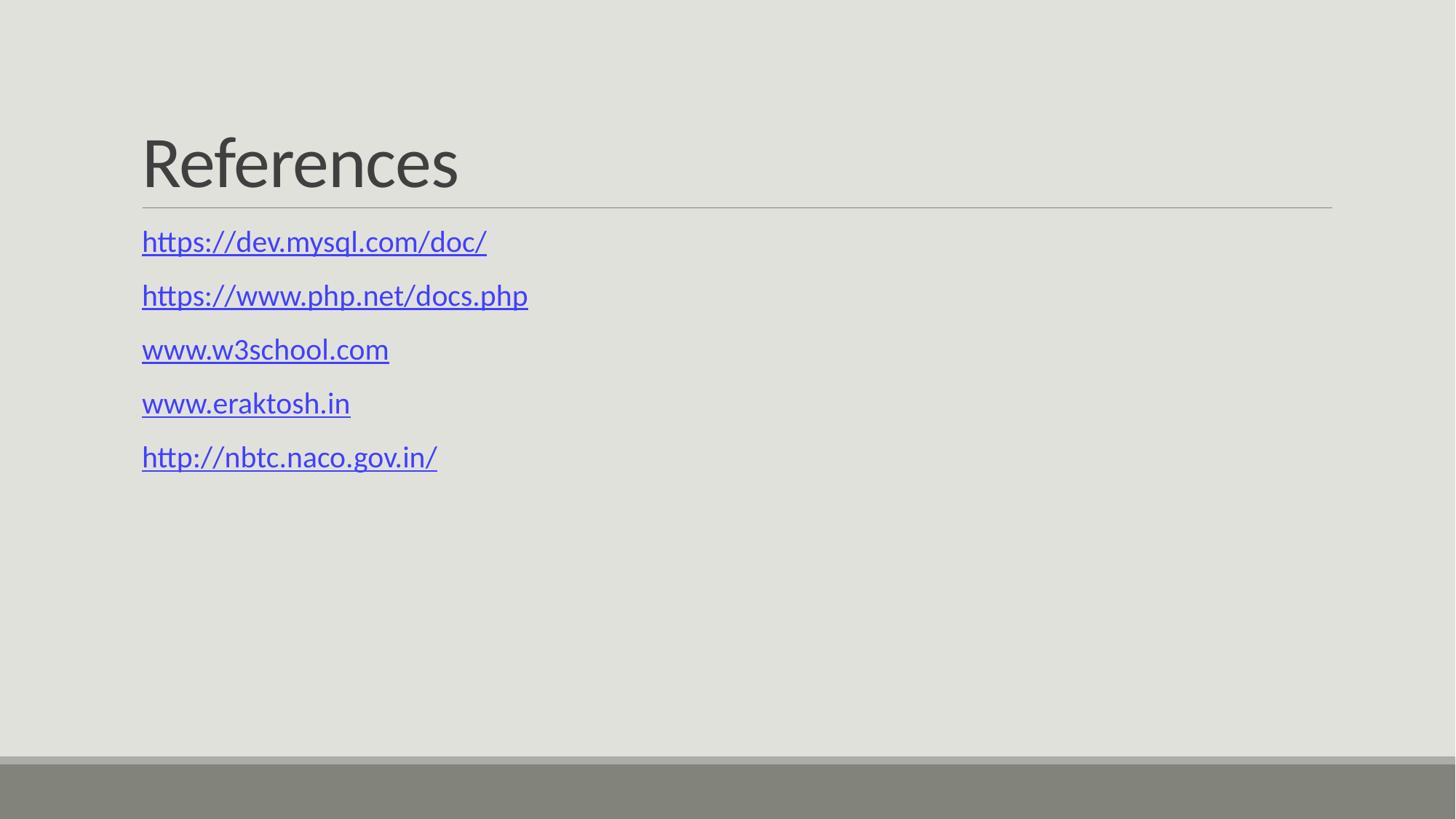

# References
https://dev.mysql.com/doc/
https://www.php.net/docs.php
www.w3school.com
www.eraktosh.in
http://nbtc.naco.gov.in/